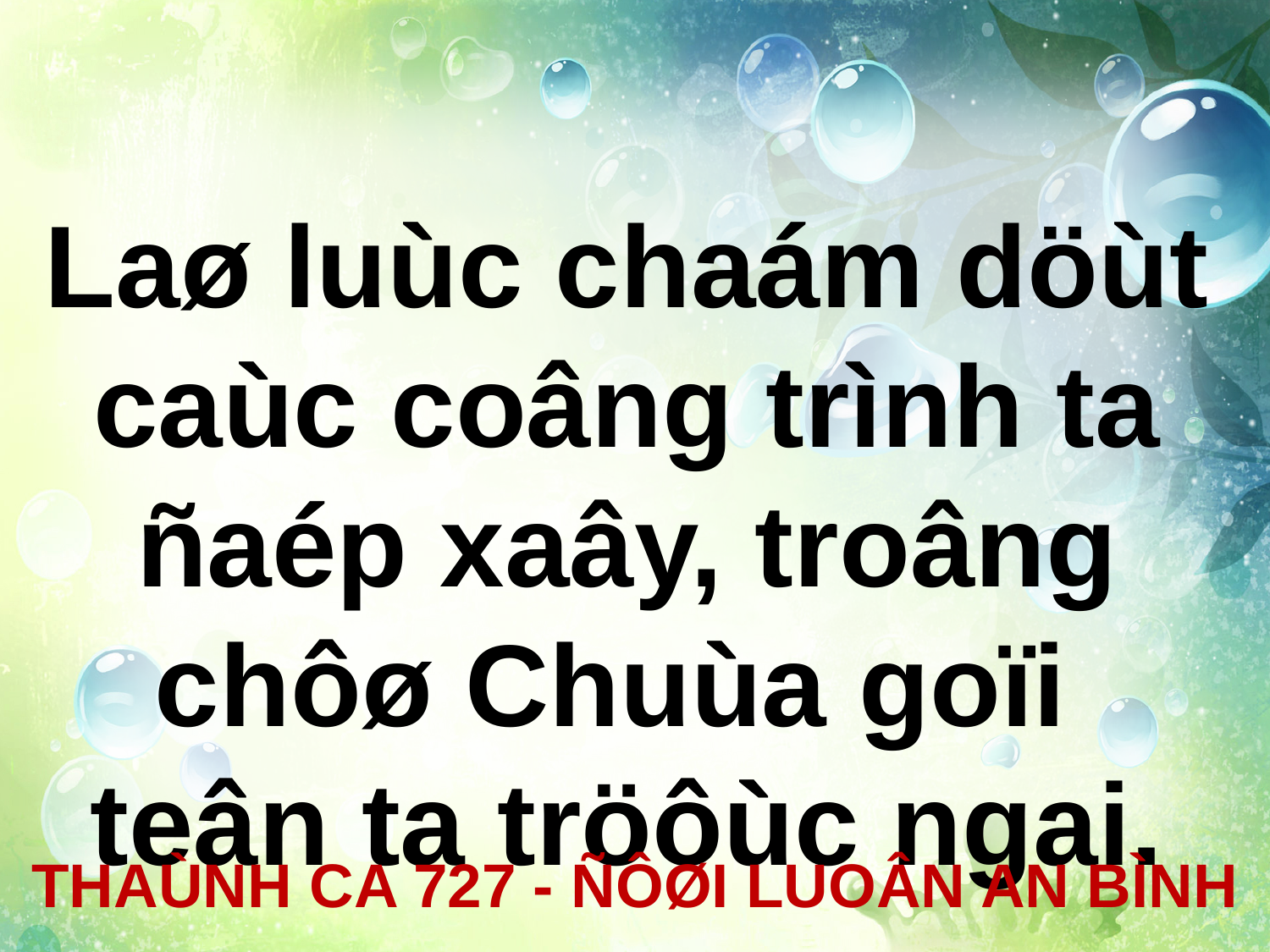

Laø luùc chaám döùt caùc coâng trình ta ñaép xaây, troâng chôø Chuùa goïi
teân ta tröôùc ngai.
THAÙNH CA 727 - ÑÔØI LUOÂN AN BÌNH